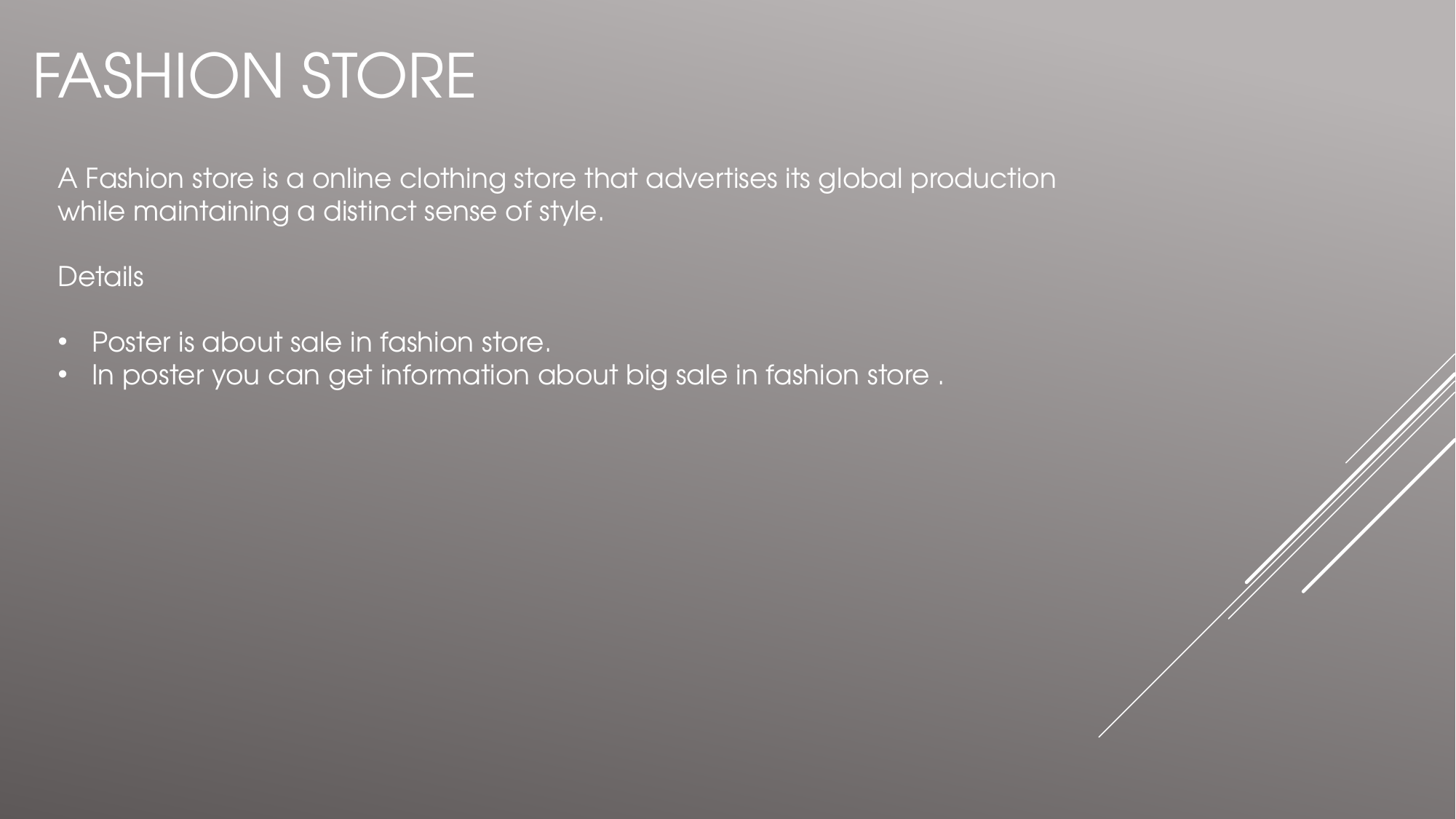

FASHION STORE
A Fashion store is a online clothing store that advertises its global production while maintaining a distinct sense of style.

Details

Poster is about sale in fashion store.
In poster you can get information about big sale in fashion store .